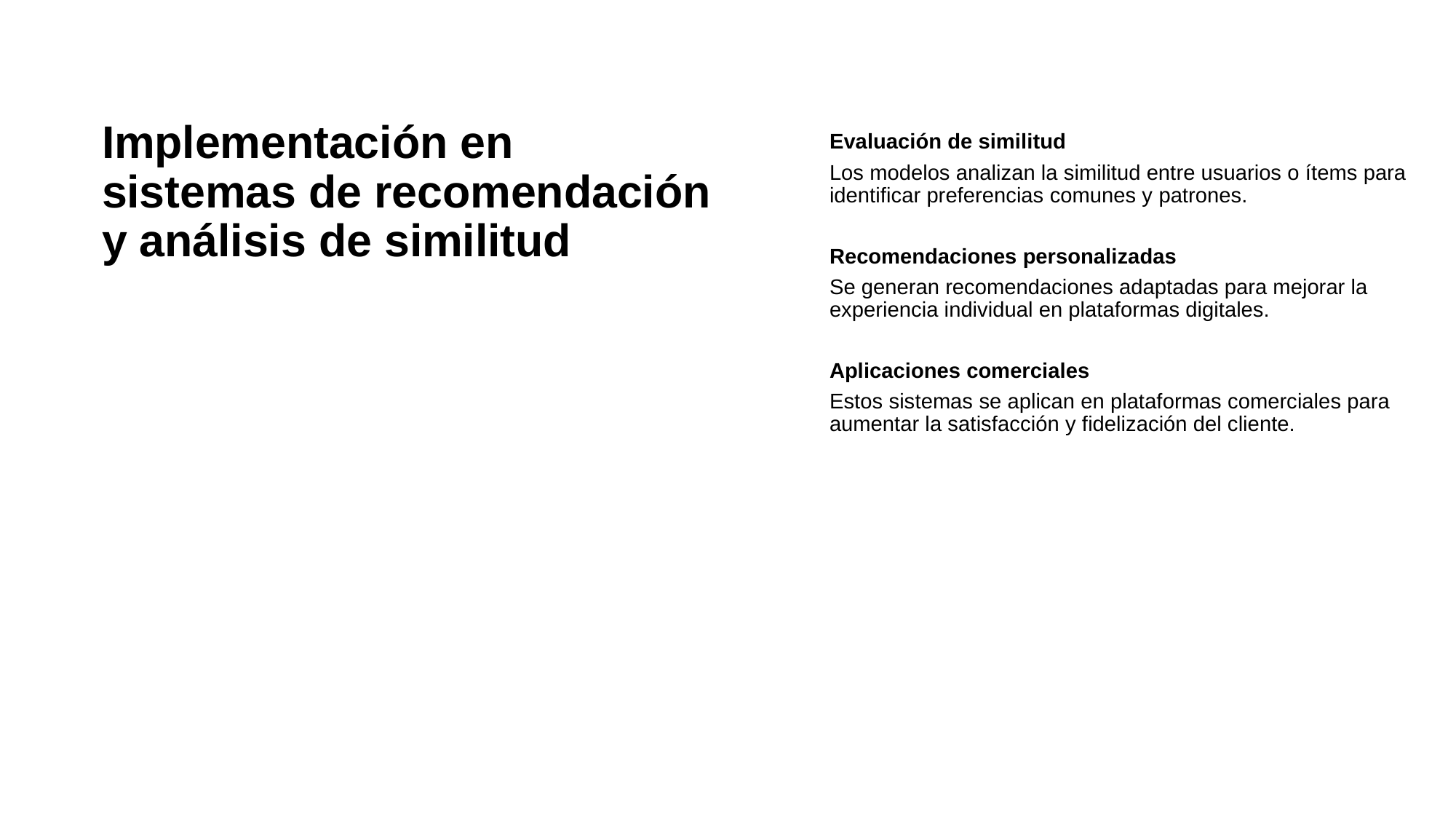

# Implementación en sistemas de recomendación y análisis de similitud
Evaluación de similitud
Los modelos analizan la similitud entre usuarios o ítems para identificar preferencias comunes y patrones.
Recomendaciones personalizadas
Se generan recomendaciones adaptadas para mejorar la experiencia individual en plataformas digitales.
Aplicaciones comerciales
Estos sistemas se aplican en plataformas comerciales para aumentar la satisfacción y fidelización del cliente.